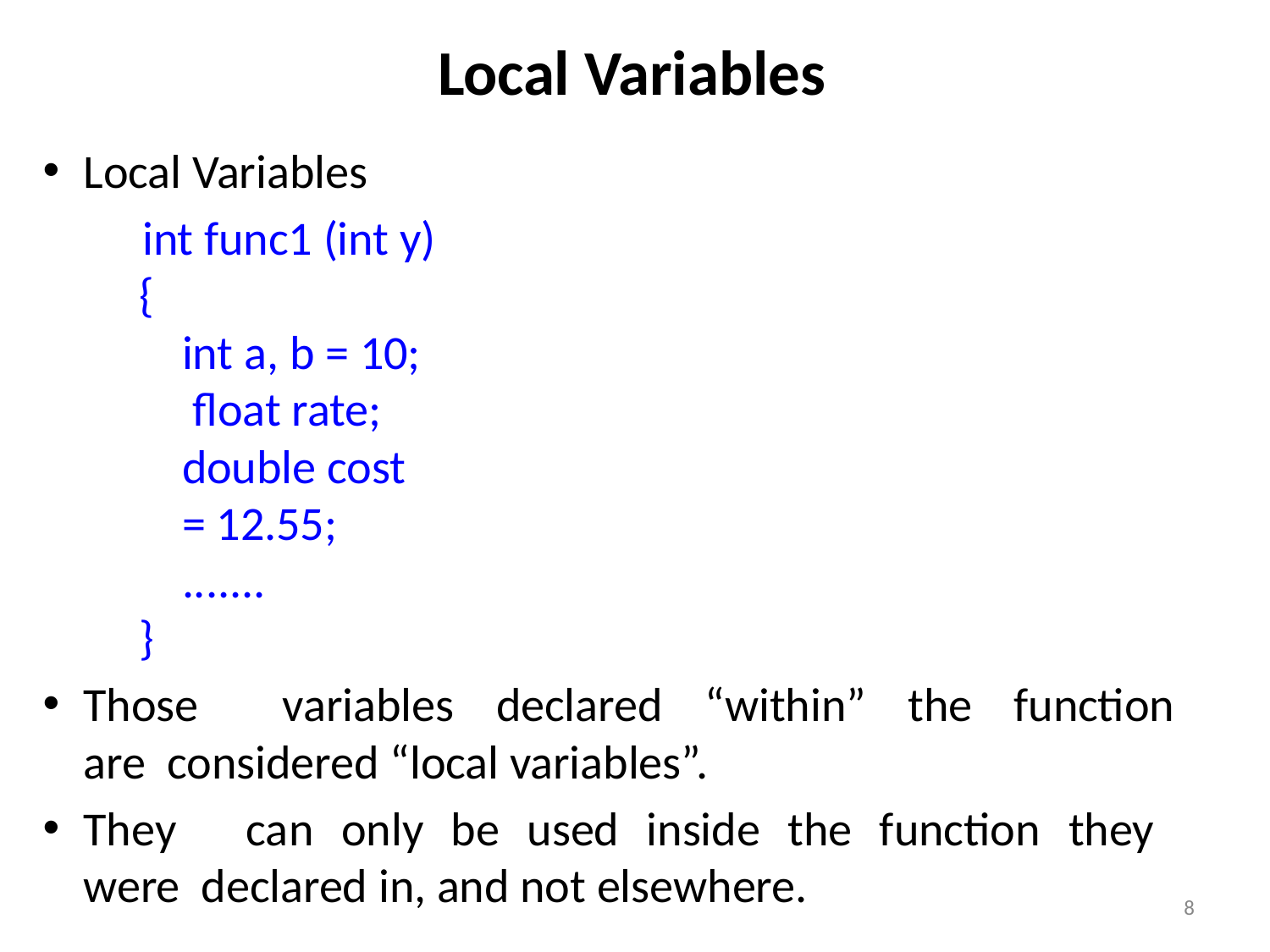

# Local Variables
Local Variables
int func1 (int y)
{
int a, b = 10;  float rate;
double cost = 12.55;
.......
}
Those	variables	declared	“within”	the	function	are  considered “local variables”.
They	can	only	be	used	inside	the	function	they	were  declared in, and not elsewhere.
8